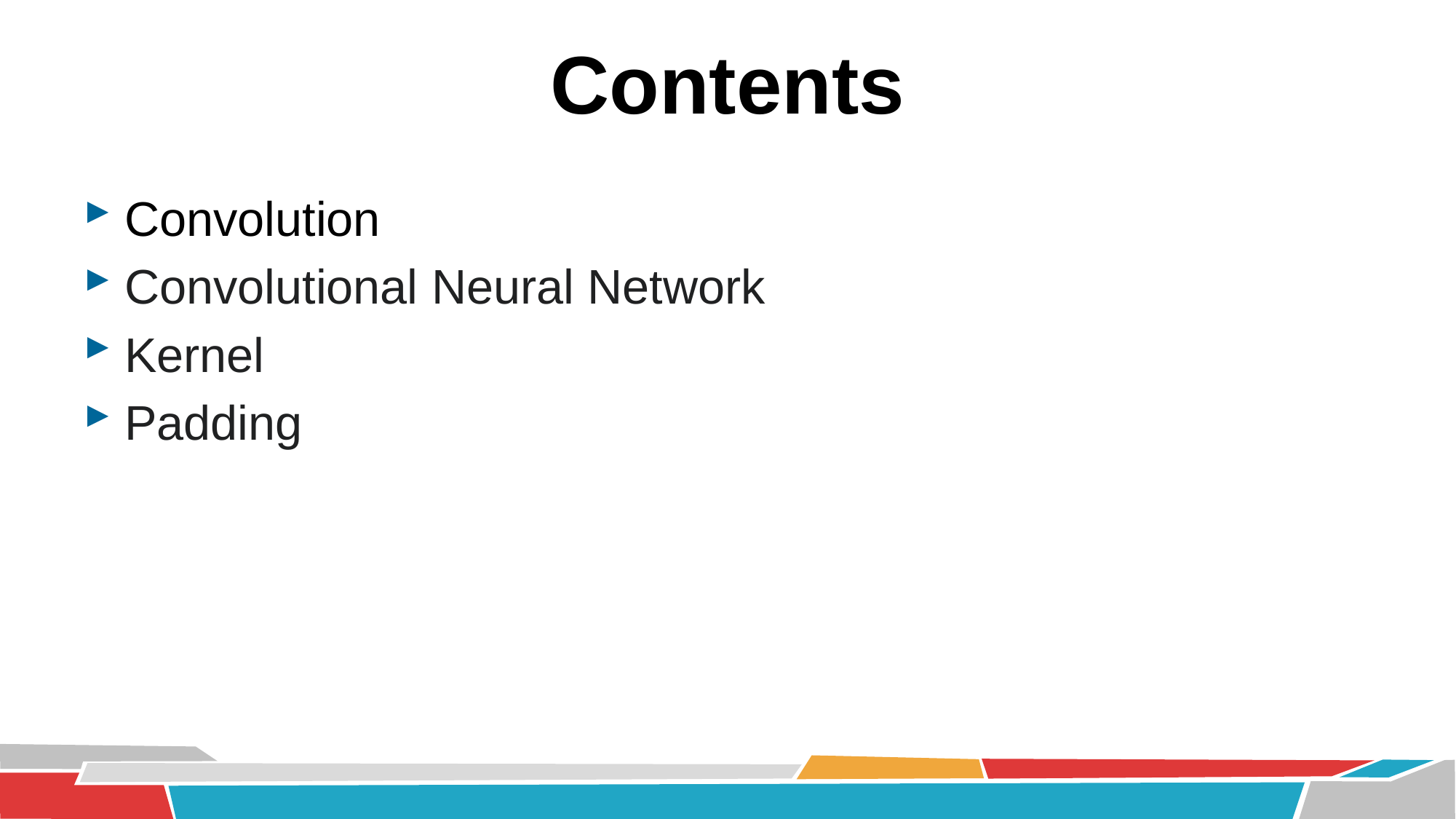

# Contents

Convolution
Convolutional Neural Network
Kernel
Padding